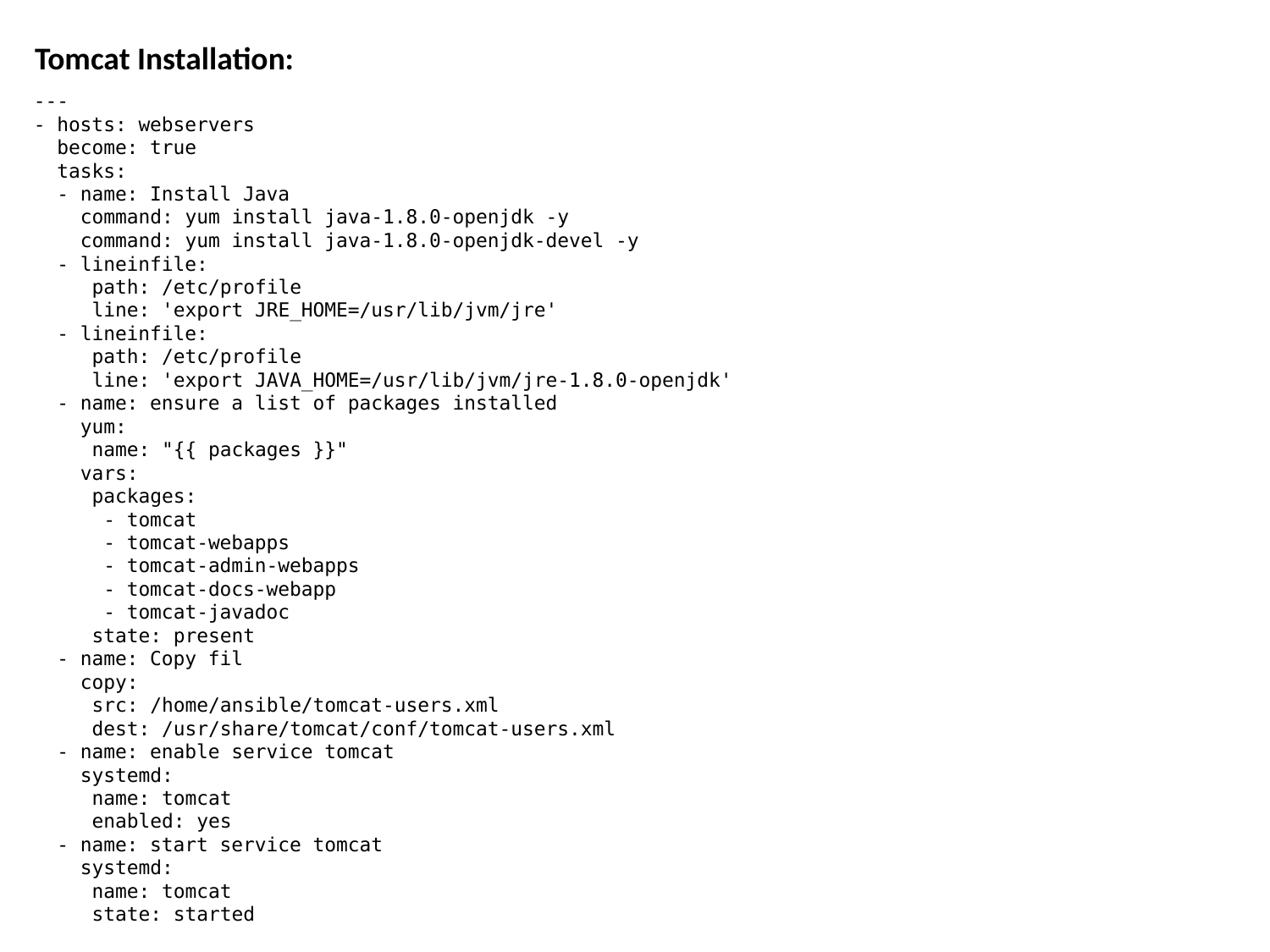

Tomcat Installation:
---
- hosts: webservers
  become: true
  tasks:
  - name: Install Java
    command: yum install java-1.8.0-openjdk -y
    command: yum install java-1.8.0-openjdk-devel -y
  - lineinfile:
     path: /etc/profile
     line: 'export JRE_HOME=/usr/lib/jvm/jre'
  - lineinfile:
     path: /etc/profile
     line: 'export JAVA_HOME=/usr/lib/jvm/jre-1.8.0-openjdk'
  - name: ensure a list of packages installed
    yum:
     name: "{{ packages }}"
    vars:
     packages:
      - tomcat
      - tomcat-webapps
      - tomcat-admin-webapps
      - tomcat-docs-webapp
      - tomcat-javadoc
     state: present
  - name: Copy fil
    copy:
     src: /home/ansible/tomcat-users.xml
     dest: /usr/share/tomcat/conf/tomcat-users.xml
  - name: enable service tomcat
    systemd:
     name: tomcat
     enabled: yes
  - name: start service tomcat
    systemd:
     name: tomcat
     state: started